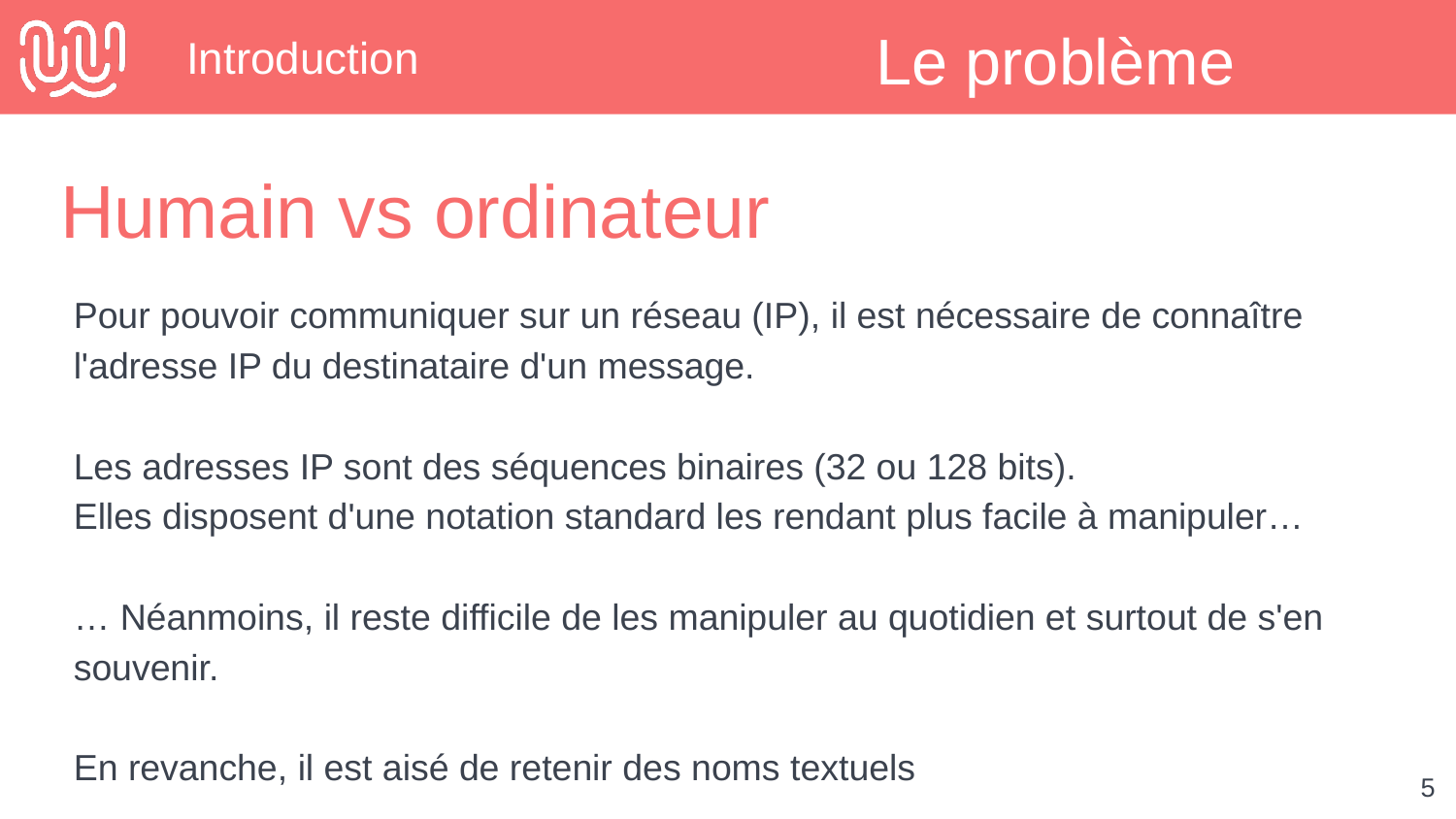

# Introduction
Le problème
Humain vs ordinateur
Pour pouvoir communiquer sur un réseau (IP), il est nécessaire de connaître l'adresse IP du destinataire d'un message.

Les adresses IP sont des séquences binaires (32 ou 128 bits).
Elles disposent d'une notation standard les rendant plus facile à manipuler…

… Néanmoins, il reste difficile de les manipuler au quotidien et surtout de s'en souvenir.

En revanche, il est aisé de retenir des noms textuels
5